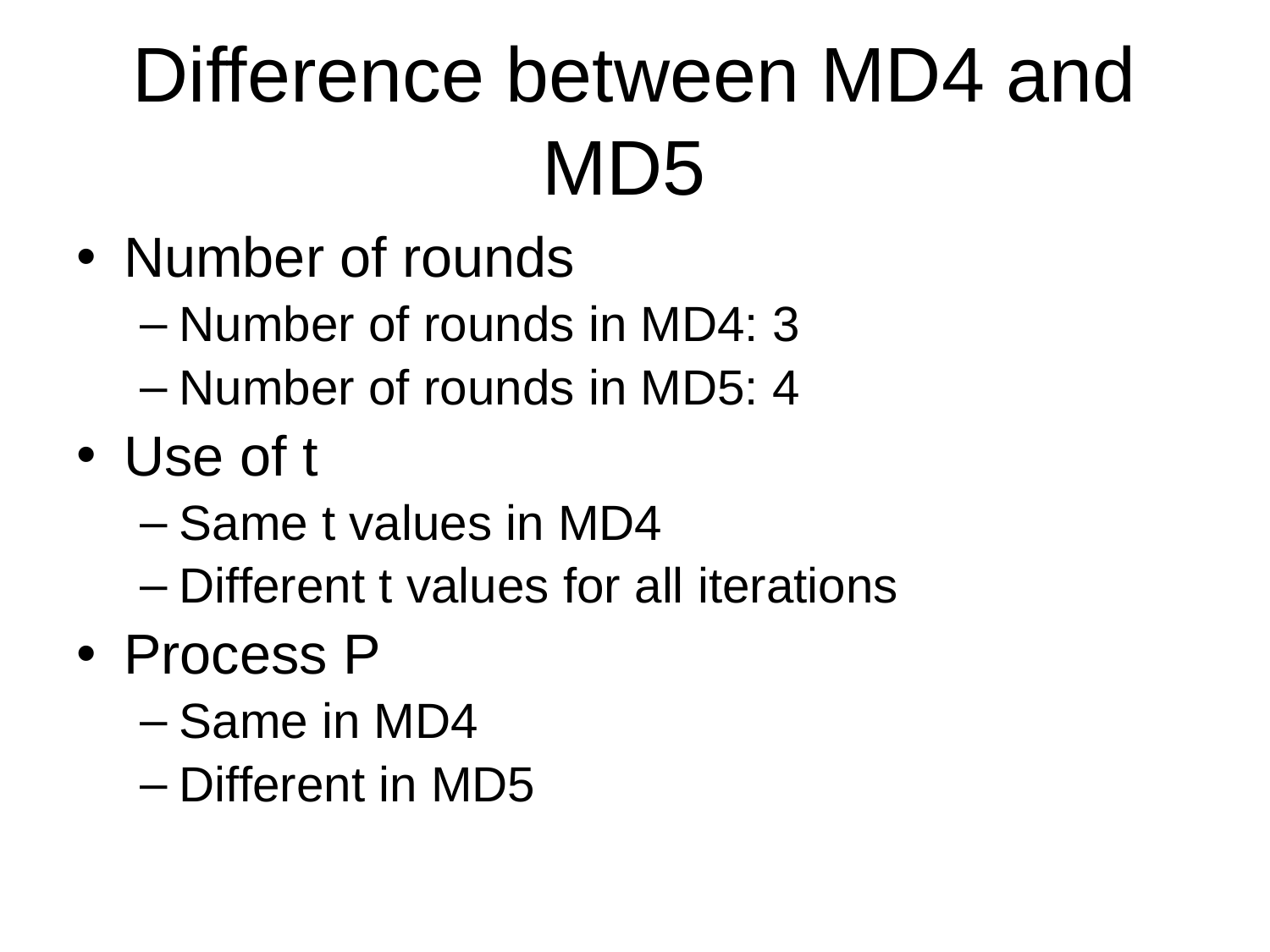

# Difference between MD4 and MD5
Number of rounds
Number of rounds in MD4: 3
Number of rounds in MD5: 4
Use of t
Same t values in MD4
Different t values for all iterations
Process P
Same in MD4
Different in MD5